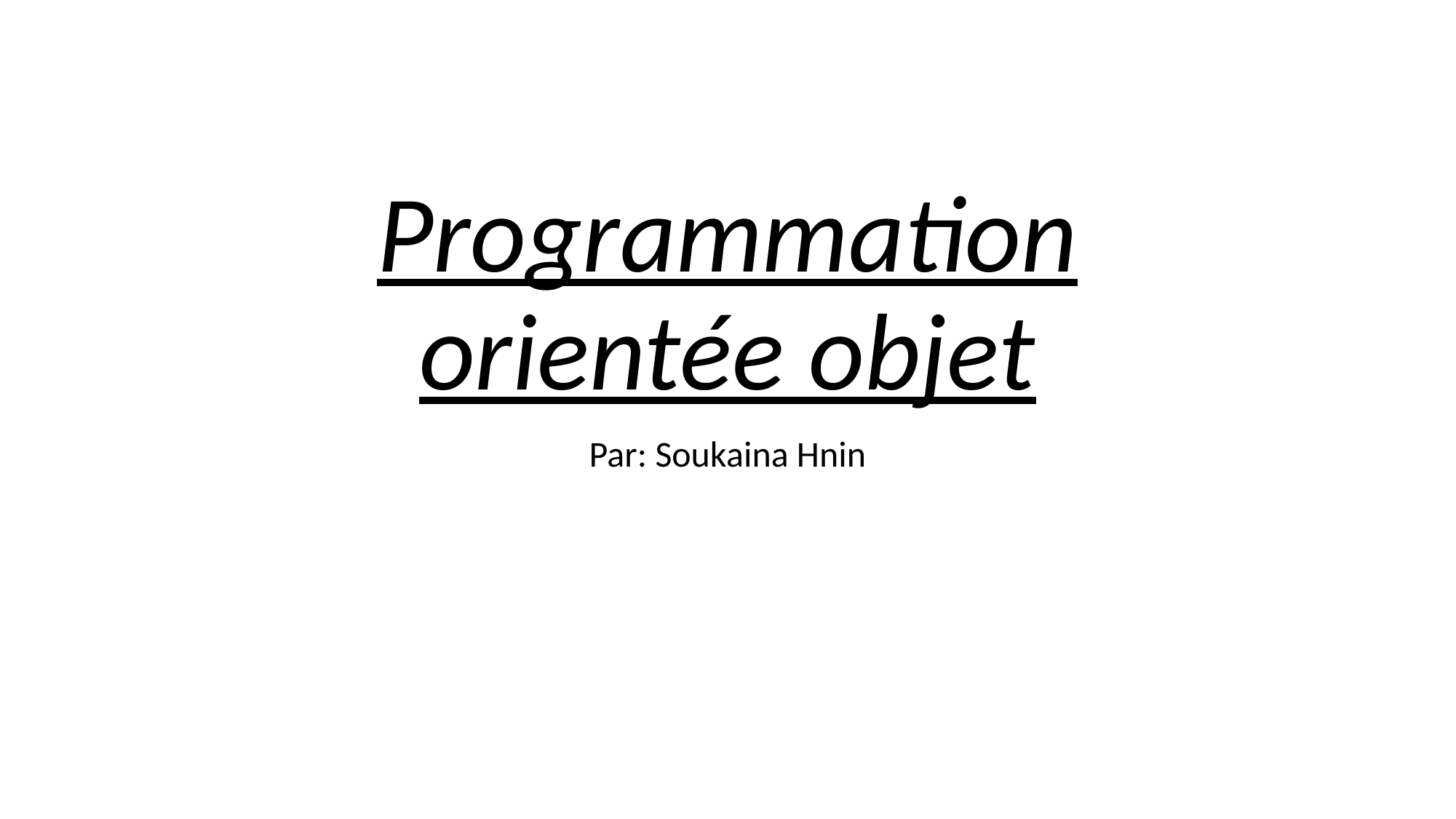

# Programmation orientée objet
Par: Soukaina Hnin